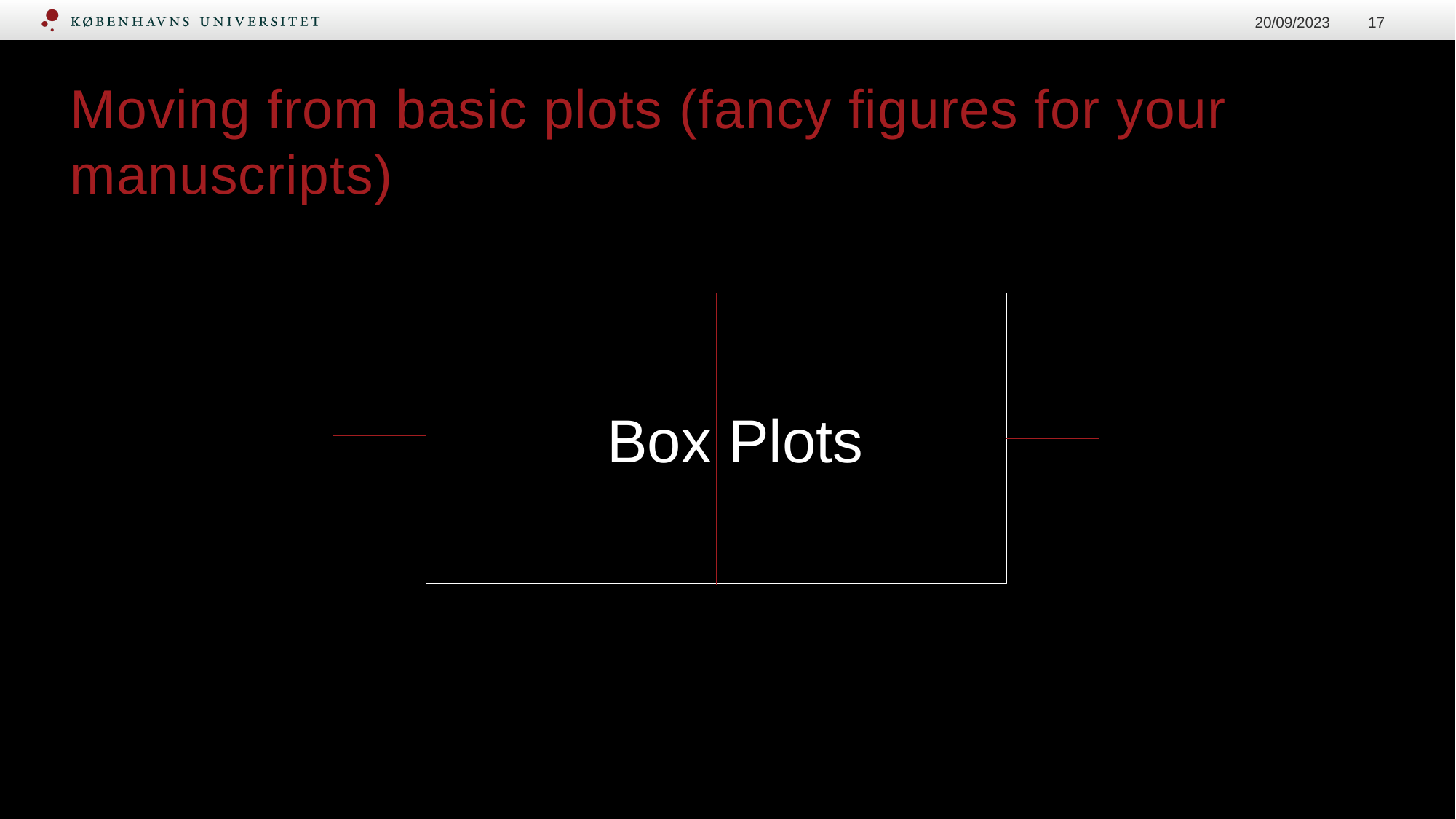

20/09/2023
17
# Moving from basic plots (fancy figures for your manuscripts)

Box Plots